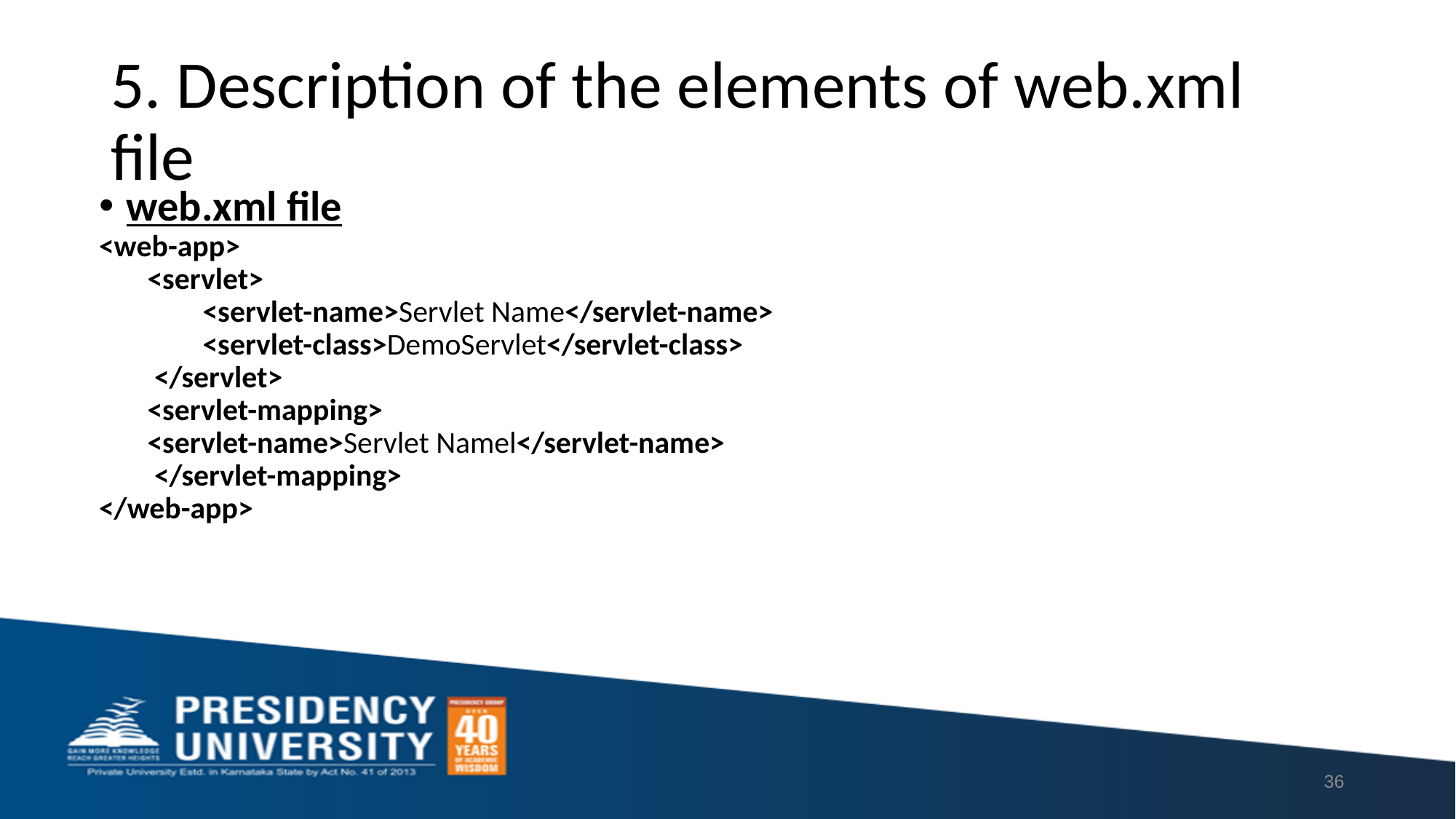

# 5. Description of the elements of web.xml file
web.xml file
<web-app>
       <servlet>
               <servlet-name>Servlet Name</servlet-name>
               <servlet-class>DemoServlet</servlet-class>
        </servlet>
       <servlet-mapping>
       <servlet-name>Servlet Namel</servlet-name>
        </servlet-mapping>
</web-app>

36